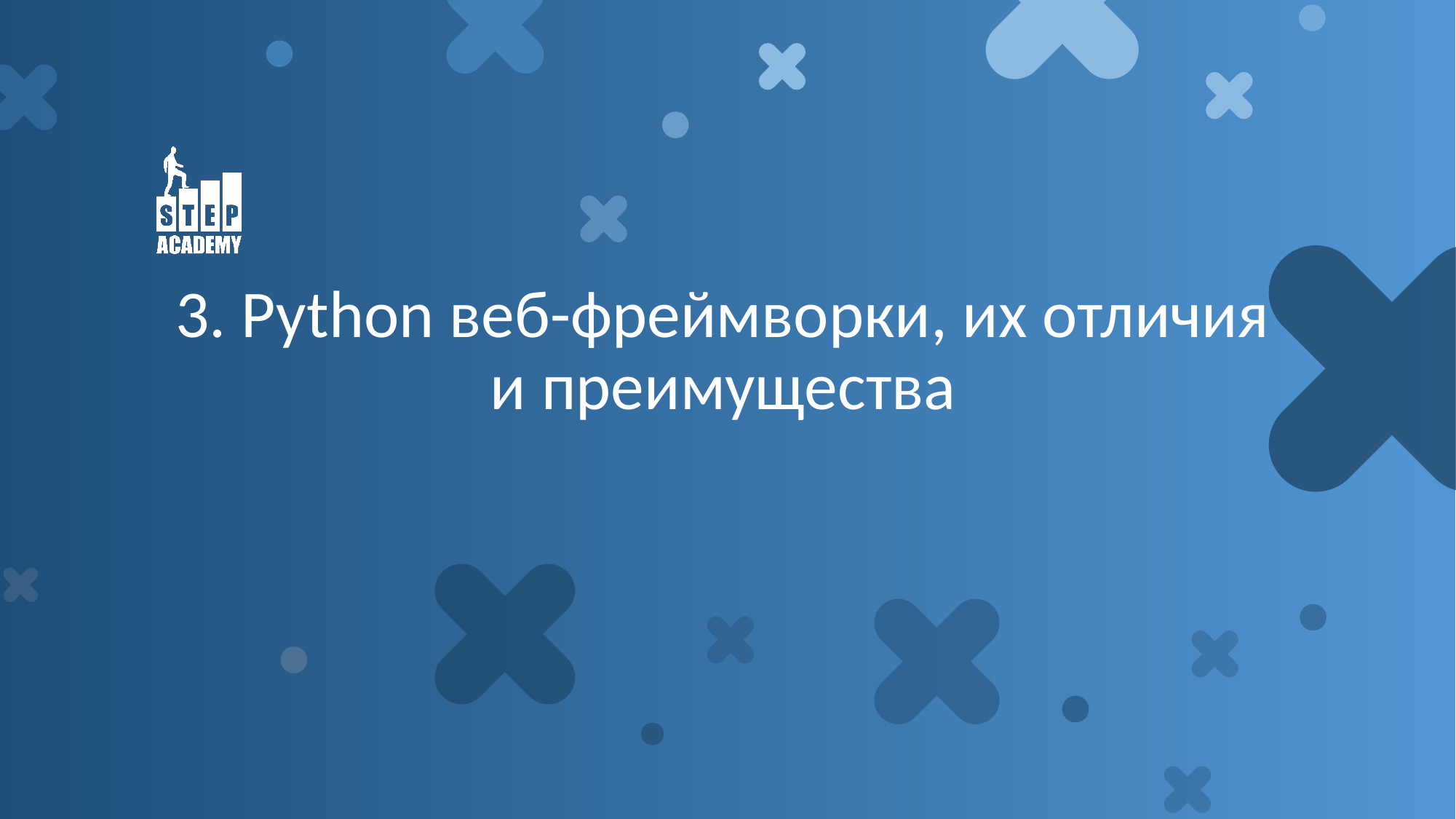

# 3. Python веб-фреймворки, их отличия и преимущества